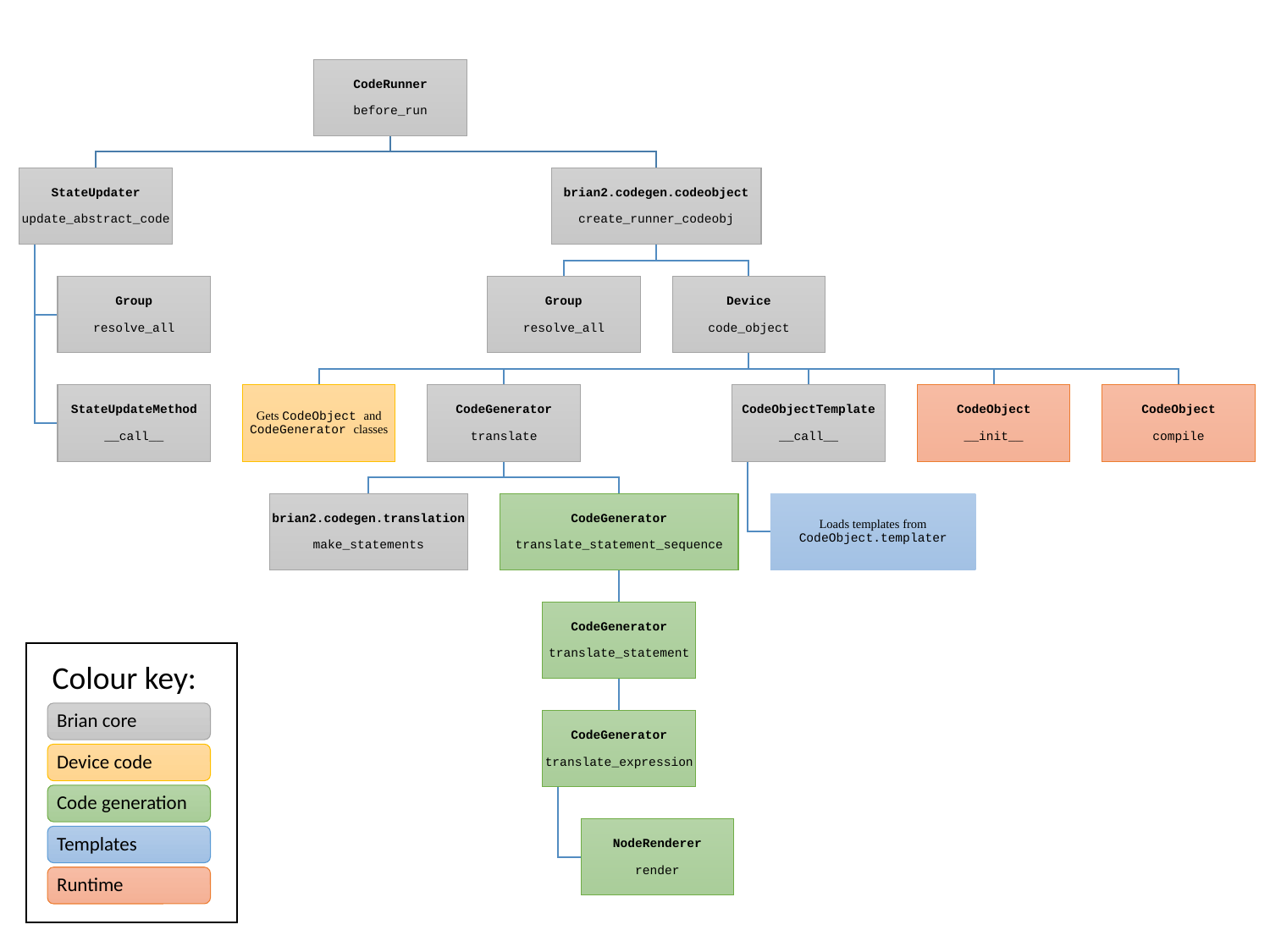

CodeRunner
before_run
StateUpdater
update_abstract_code
Group
resolve_all
StateUpdateMethod
__call__
brian2.codegen.codeobject
create_runner_codeobj
Group
resolve_all
Device
code_object
Gets CodeObject and CodeGenerator classes
CodeGenerator
translate
brian2.codegen.translation
make_statements
CodeGenerator
translate_statement_sequence
CodeGenerator
translate_statement
CodeGenerator
translate_expression
NodeRenderer
render
CodeObjectTemplate
__call__
Loads templates from CodeObject.templater
CodeObject
__init__
CodeObject
compile

Colour key:
Brian core
Device code
Code generation
Templates
Runtime